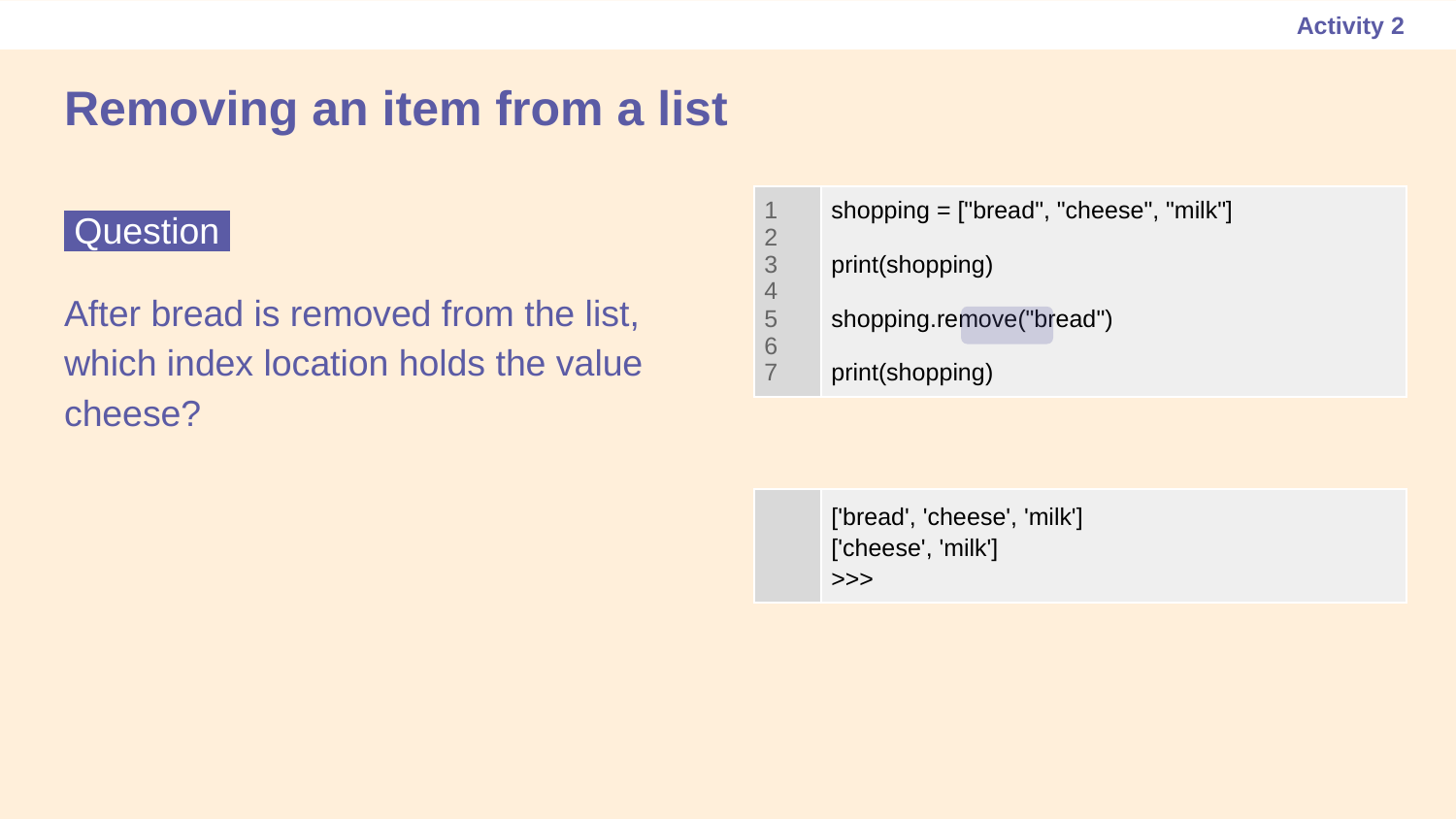

Activity 2
# Removing an item from a list
 Question .
After bread is removed from the list, which index location holds the value cheese?
| 1 2 3 4 5 6 7 | shopping = ["bread", "cheese", "milk"] print(shopping) shopping.remove("bread") print(shopping) |
| --- | --- |

|  | ['bread', 'cheese', 'milk'] ['cheese', 'milk'] >>> |
| --- | --- |